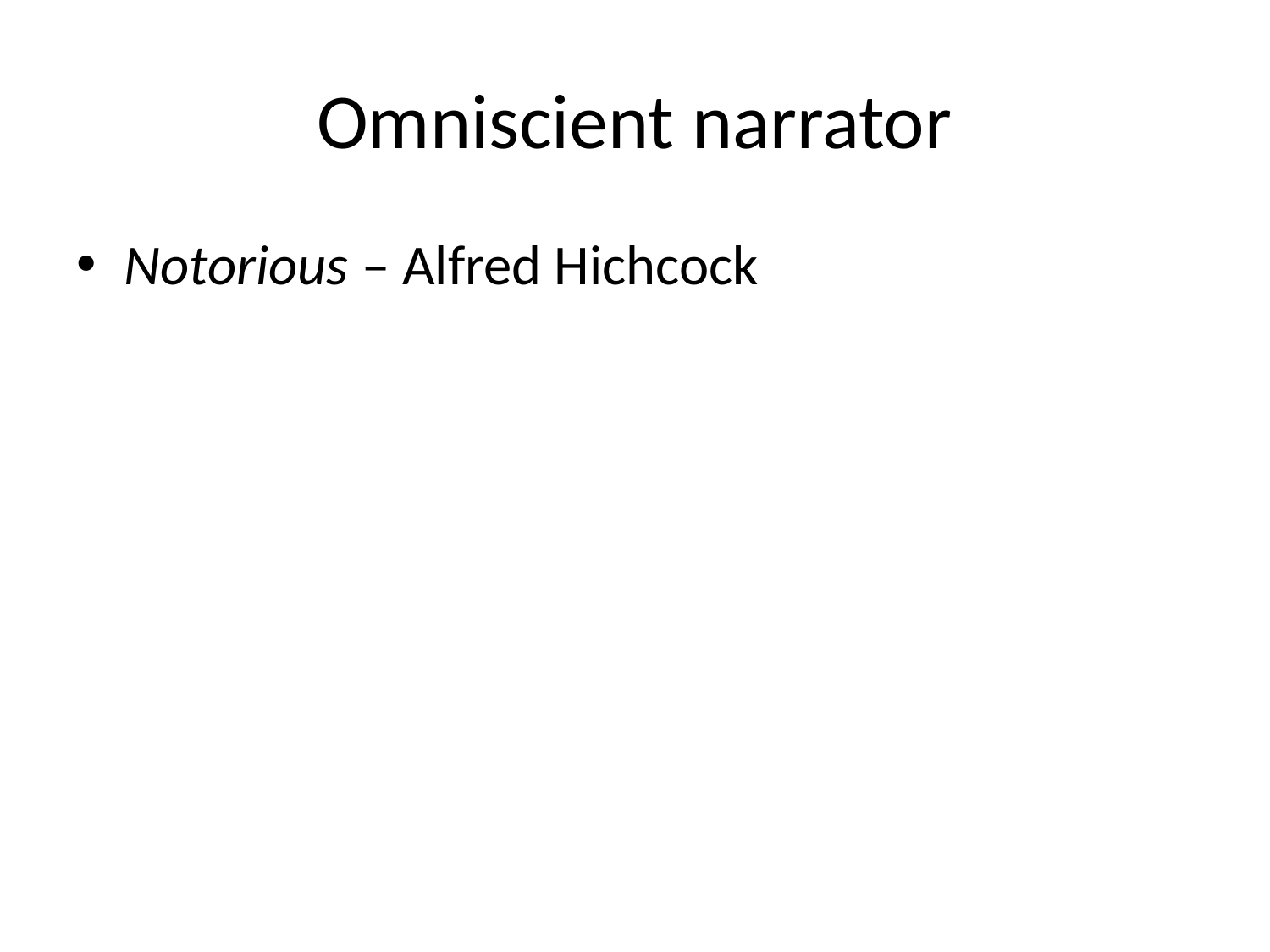

# Omniscient narrator
Notorious – Alfred Hichcock